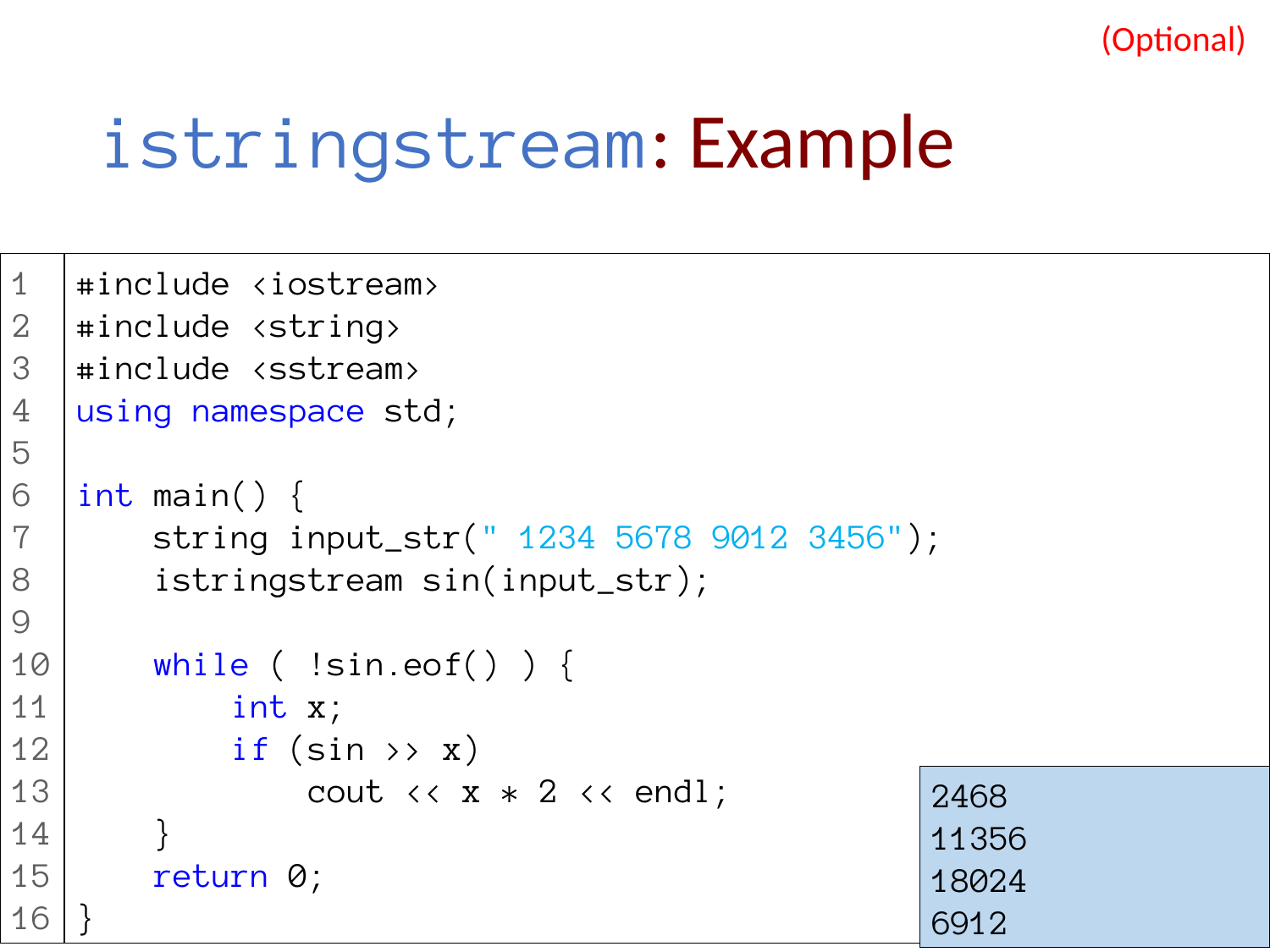

(Optional)
# istringstream: Example
1
2
3
4
5
6
7
8
9
10
11
12
13
14
15
16
#include <iostream>
#include <string>
#include <sstream>
using namespace std;

int main() {
    string input_str(" 1234 5678 9012 3456");
    istringstream sin(input_str);

    while ( !sin.eof() ) {
        int x;
        if (sin >> x)
            cout << x * 2 << endl;
    }
    return 0;
}
2468
11356
18024
6912
39